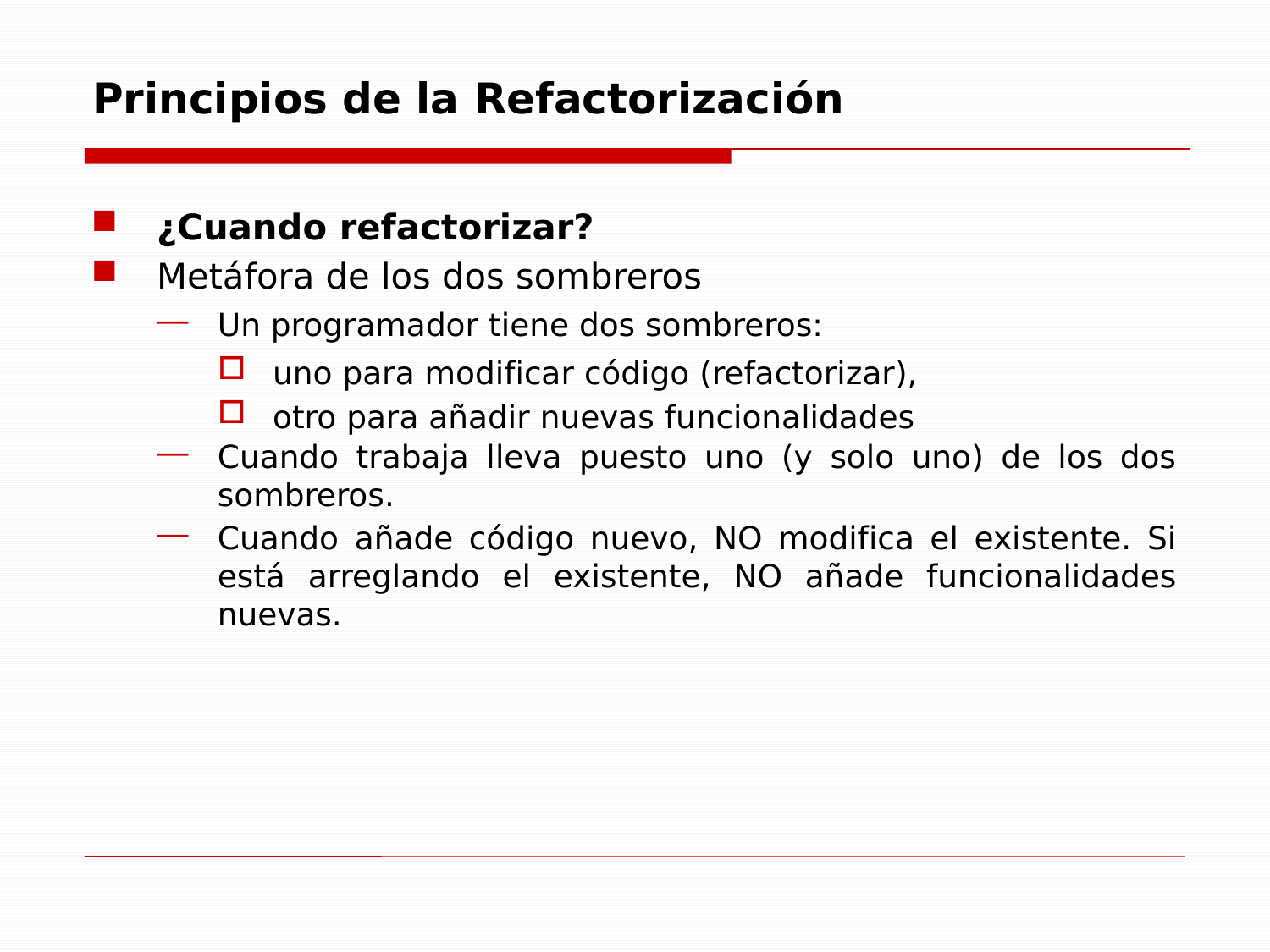

# Principios de la Refactorización
¿Cuando refactorizar?
Metáfora de los dos sombreros
Un programador tiene dos sombreros:
uno para modificar código (refactorizar),
otro para añadir nuevas funcionalidades
Cuando trabaja lleva puesto uno (y solo uno) de los dos sombreros.
Cuando añade código nuevo, NO modifica el existente. Si está arreglando el existente, NO añade funcionalidades nuevas.